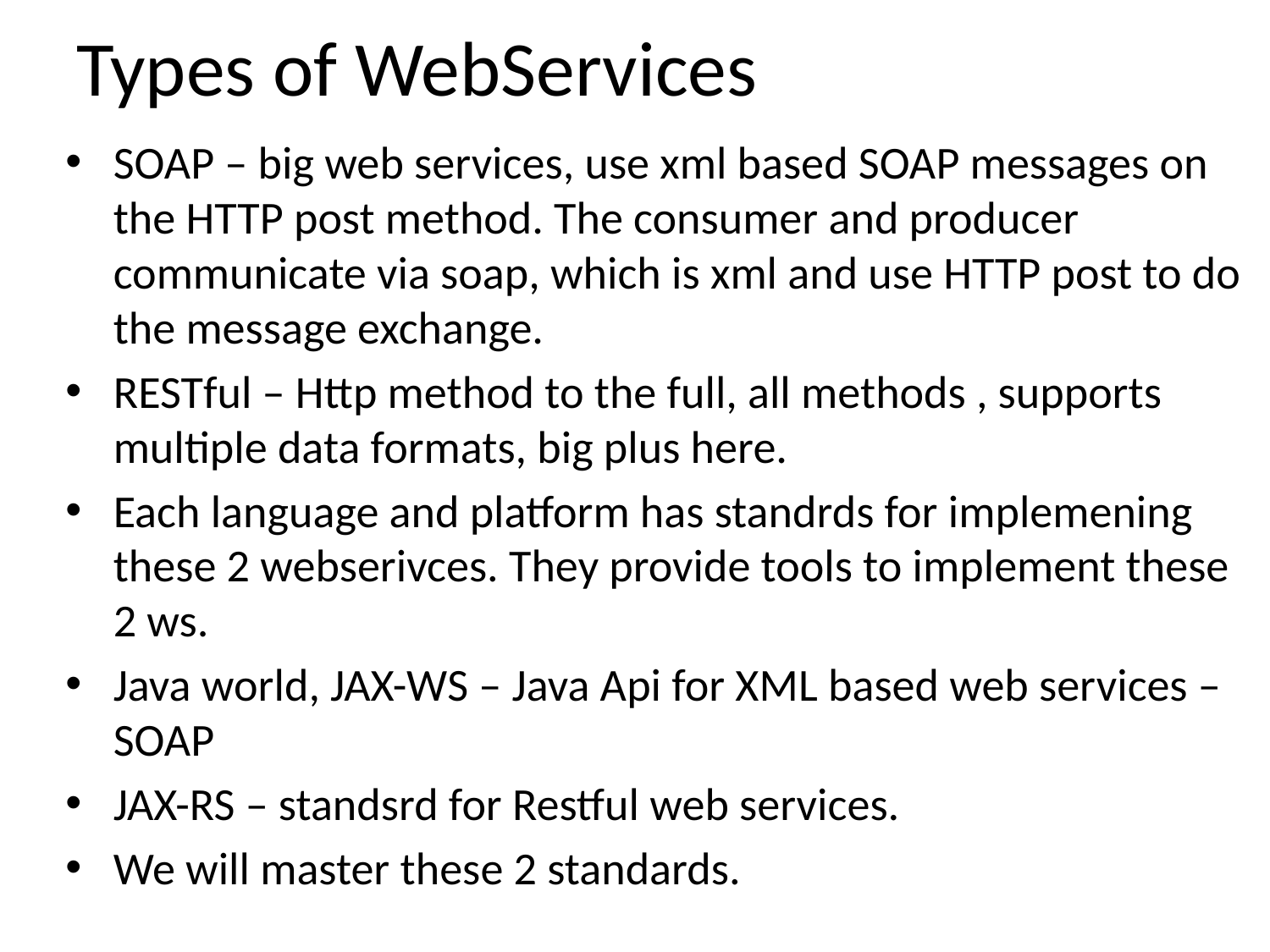

# Types of WebServices
SOAP – big web services, use xml based SOAP messages on the HTTP post method. The consumer and producer communicate via soap, which is xml and use HTTP post to do the message exchange.
RESTful – Http method to the full, all methods , supports multiple data formats, big plus here.
Each language and platform has standrds for implemening these 2 webserivces. They provide tools to implement these 2 ws.
Java world, JAX-WS – Java Api for XML based web services – SOAP
JAX-RS – standsrd for Restful web services.
We will master these 2 standards.